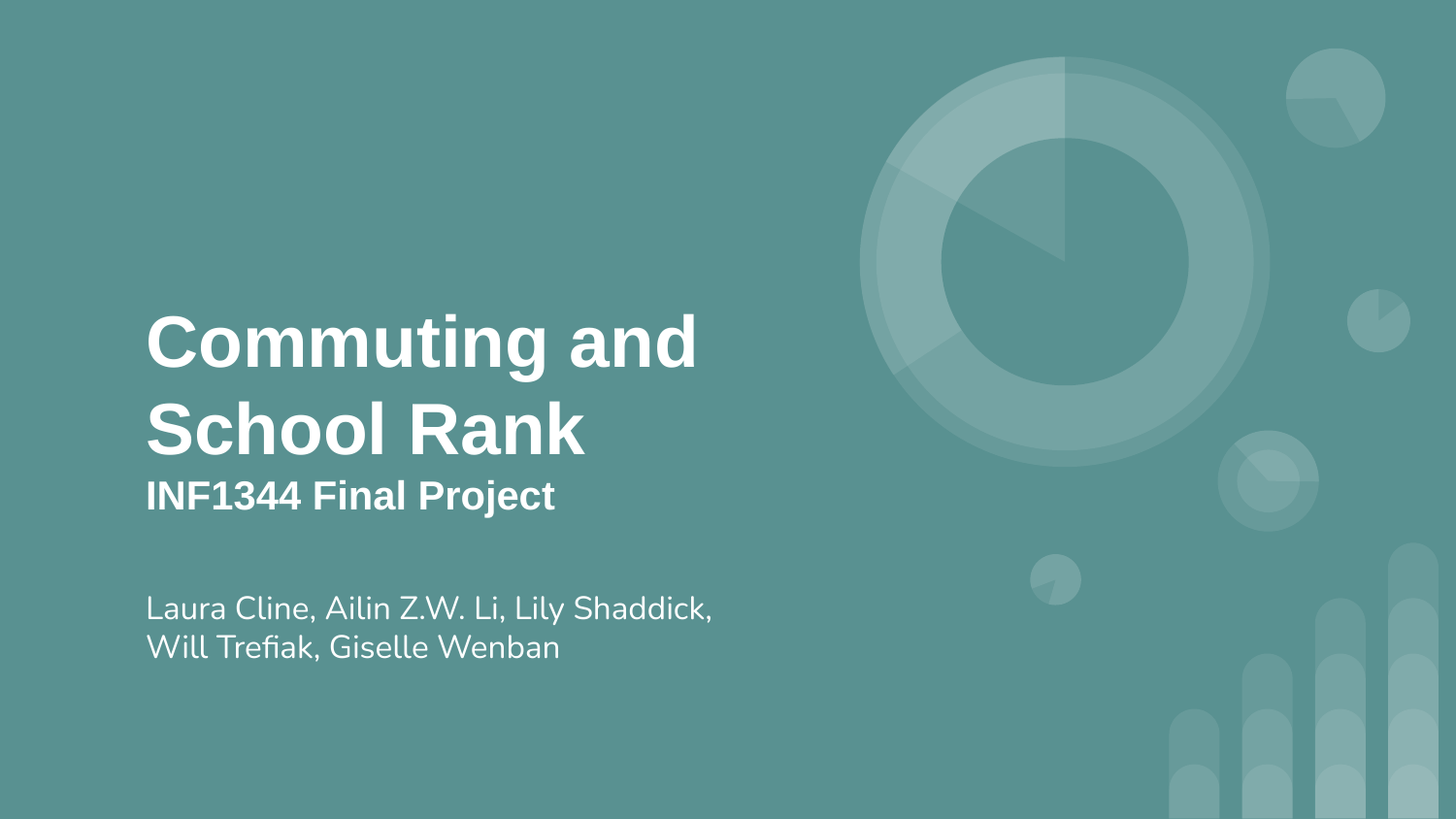

# Commuting and School Rank
INF1344 Final Project
Laura Cline, Ailin Z.W. Li, Lily Shaddick,
Will Trefiak, Giselle Wenban